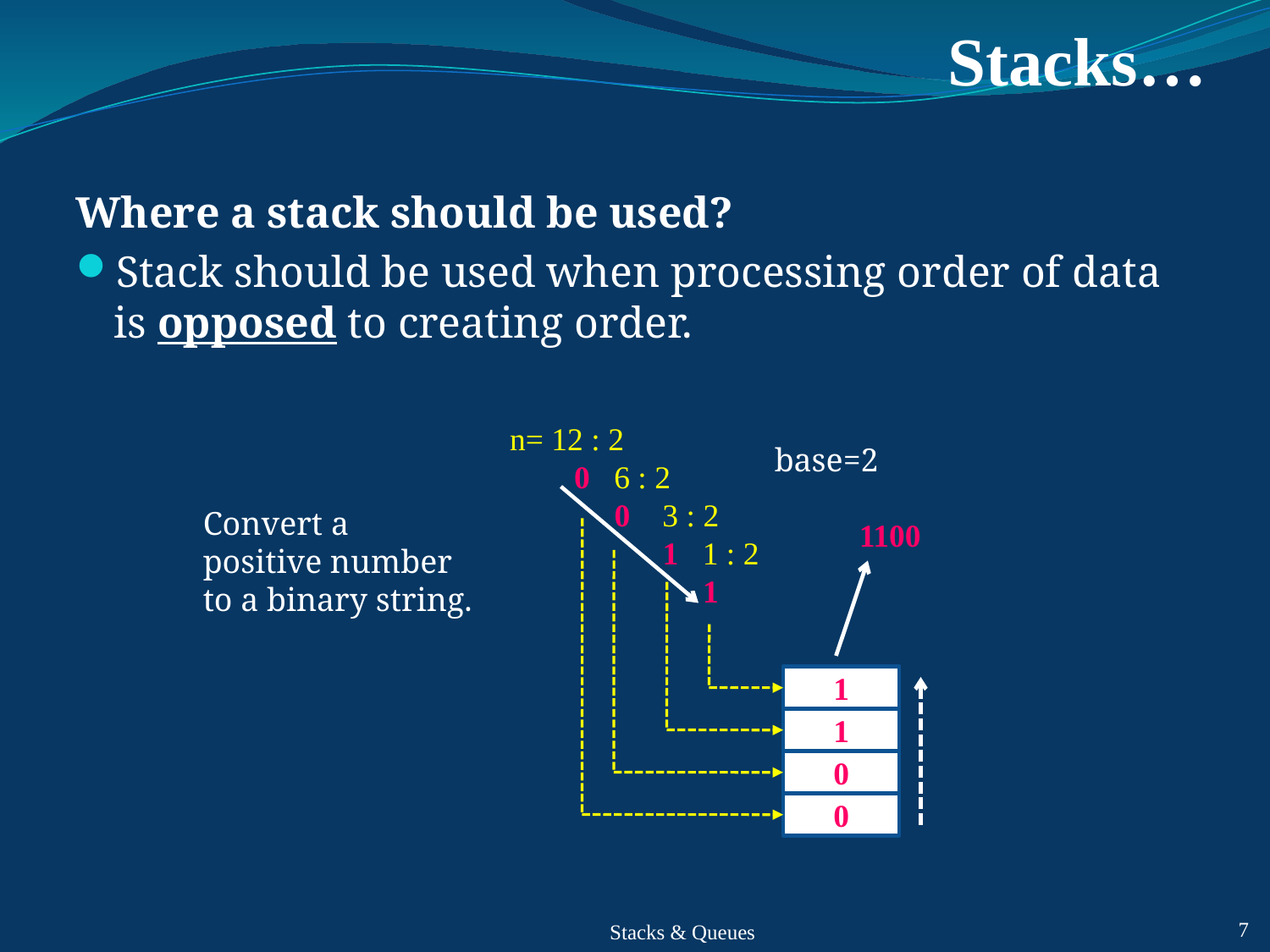

# Stacks…
Where a stack should be used?
Stack should be used when processing order of data is opposed to creating order.

n= 12 : 2
        0   6 : 2
             0    3 : 2
                   1   1 : 2
                        1
base=2
Convert a positive number to a binary string.
1100
1
1
0
0
 7
Stacks & Queues